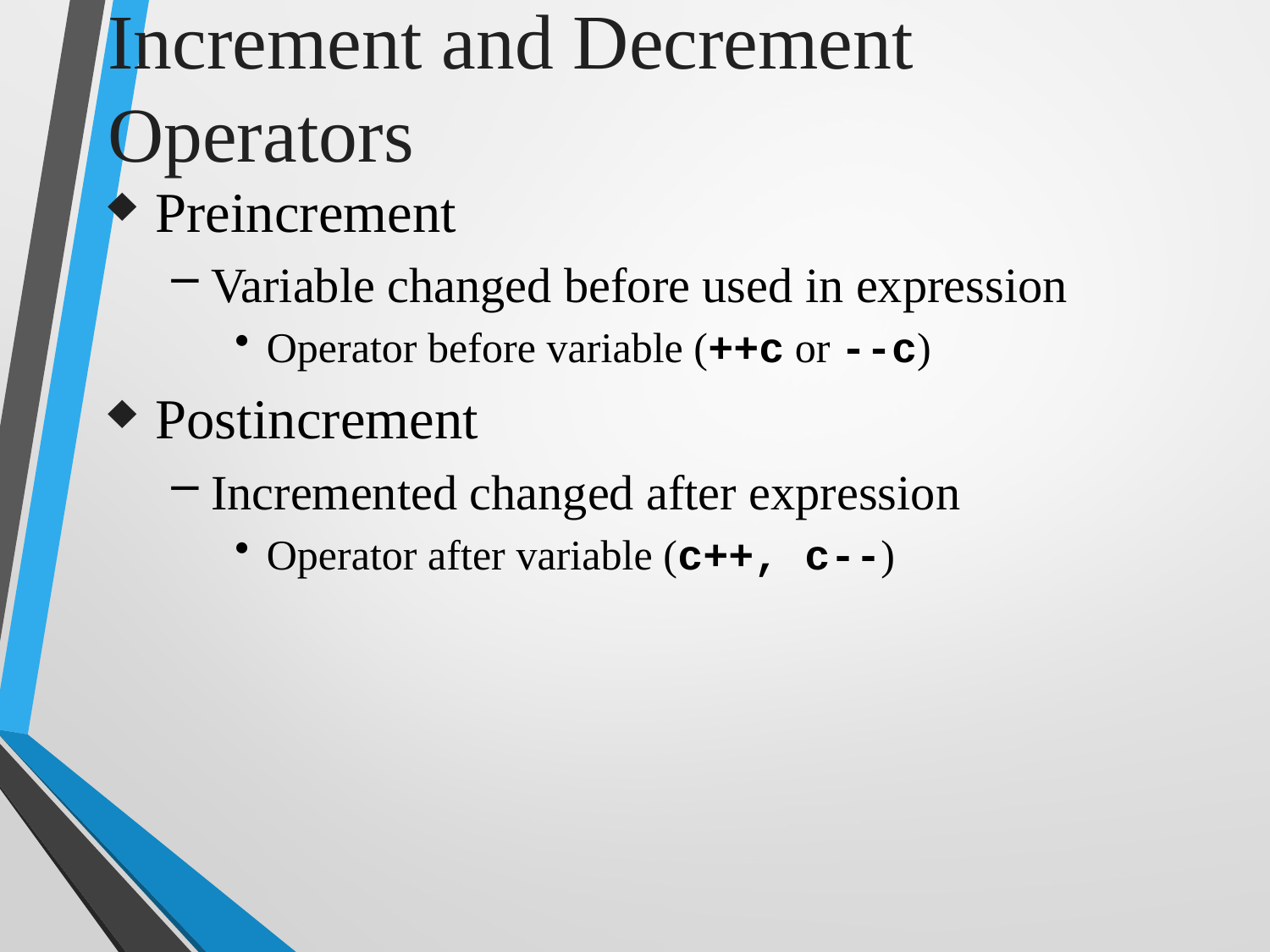

Increment and Decrement Operators
Preincrement
Variable changed before used in expression
Operator before variable (++c or --c)
Postincrement
Incremented changed after expression
Operator after variable (c++, c--)